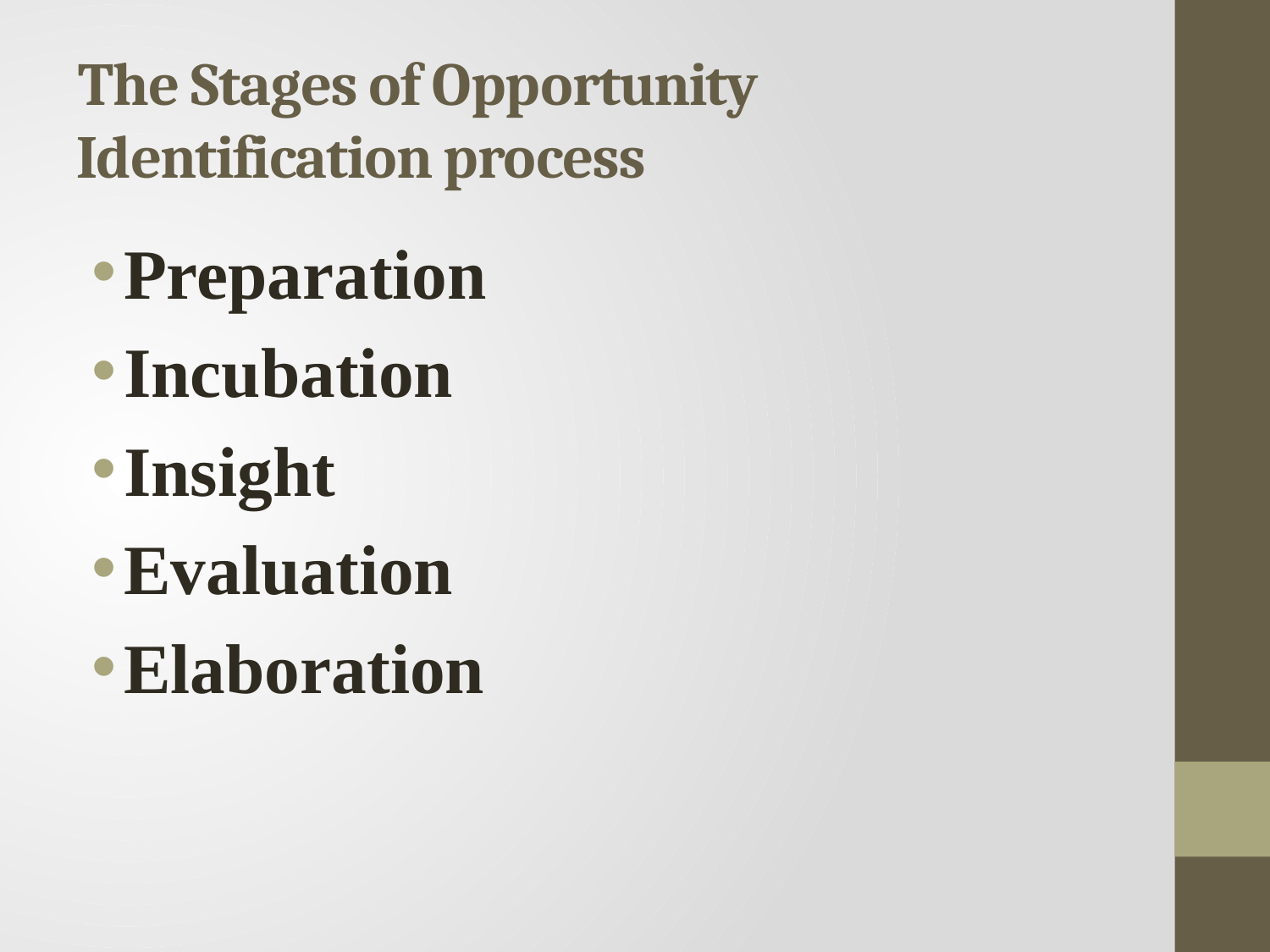

# The Stages of Opportunity Identification process
Preparation
Incubation
Insight
Evaluation
Elaboration